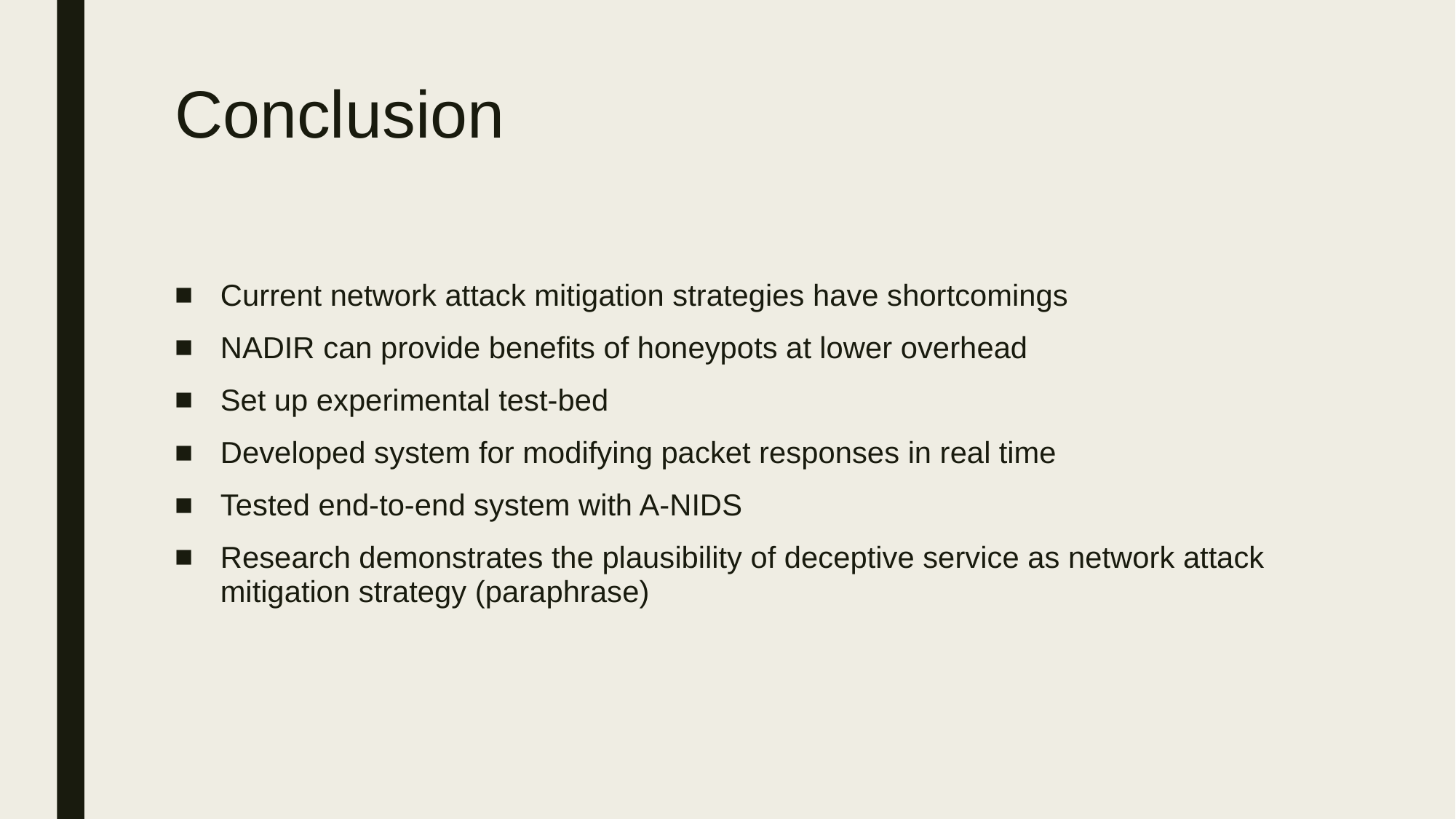

# Conclusion
Current network attack mitigation strategies have shortcomings
NADIR can provide benefits of honeypots at lower overhead
Set up experimental test-bed
Developed system for modifying packet responses in real time
Tested end-to-end system with A-NIDS
Research demonstrates the plausibility of deceptive service as network attack mitigation strategy (paraphrase)